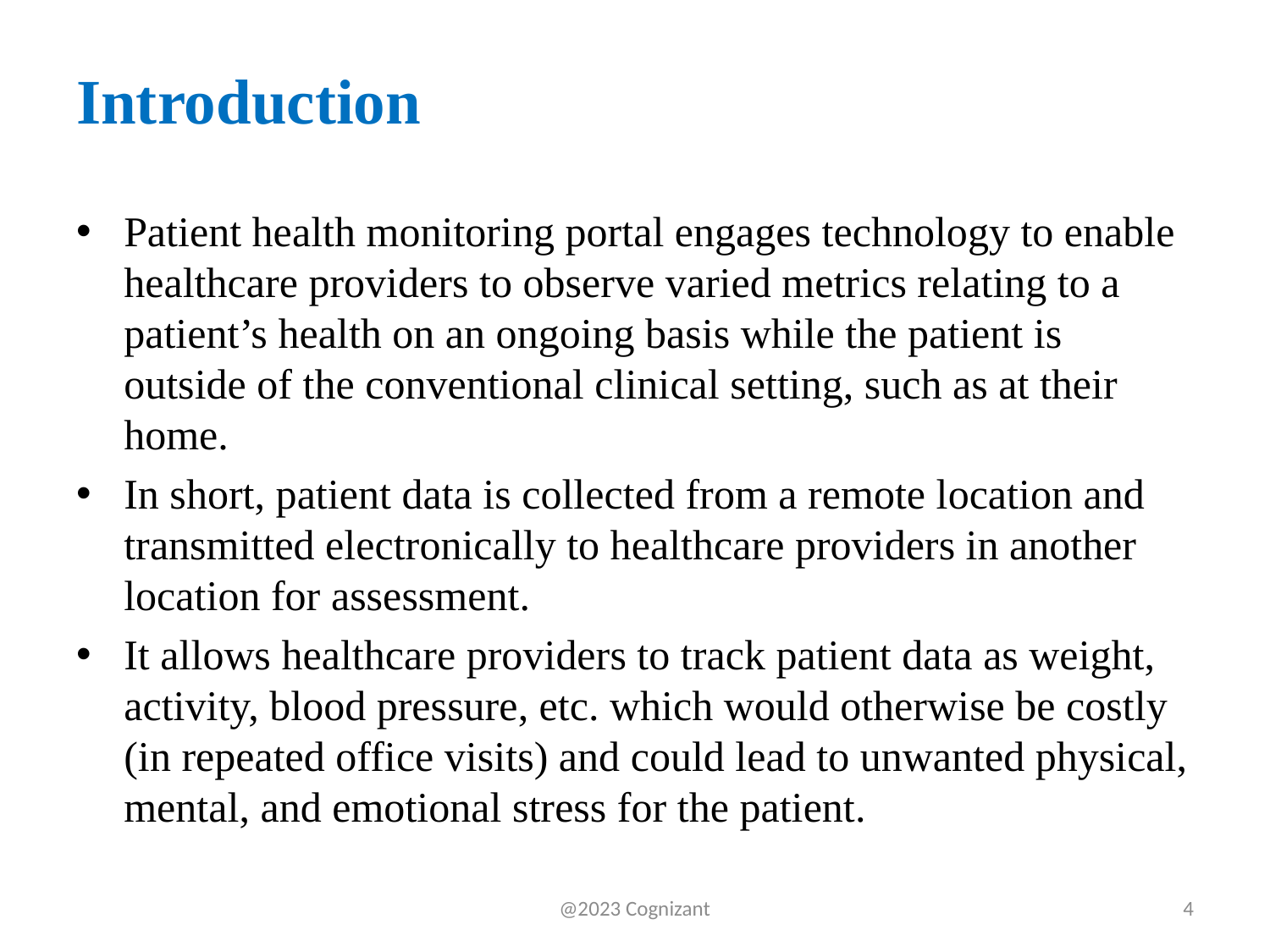

# Introduction
Patient health monitoring portal engages technology to enable healthcare providers to observe varied metrics relating to a patient’s health on an ongoing basis while the patient is outside of the conventional clinical setting, such as at their home.
In short, patient data is collected from a remote location and transmitted electronically to healthcare providers in another location for assessment.
It allows healthcare providers to track patient data as weight, activity, blood pressure, etc. which would otherwise be costly (in repeated office visits) and could lead to unwanted physical, mental, and emotional stress for the patient.
@2023 Cognizant
4